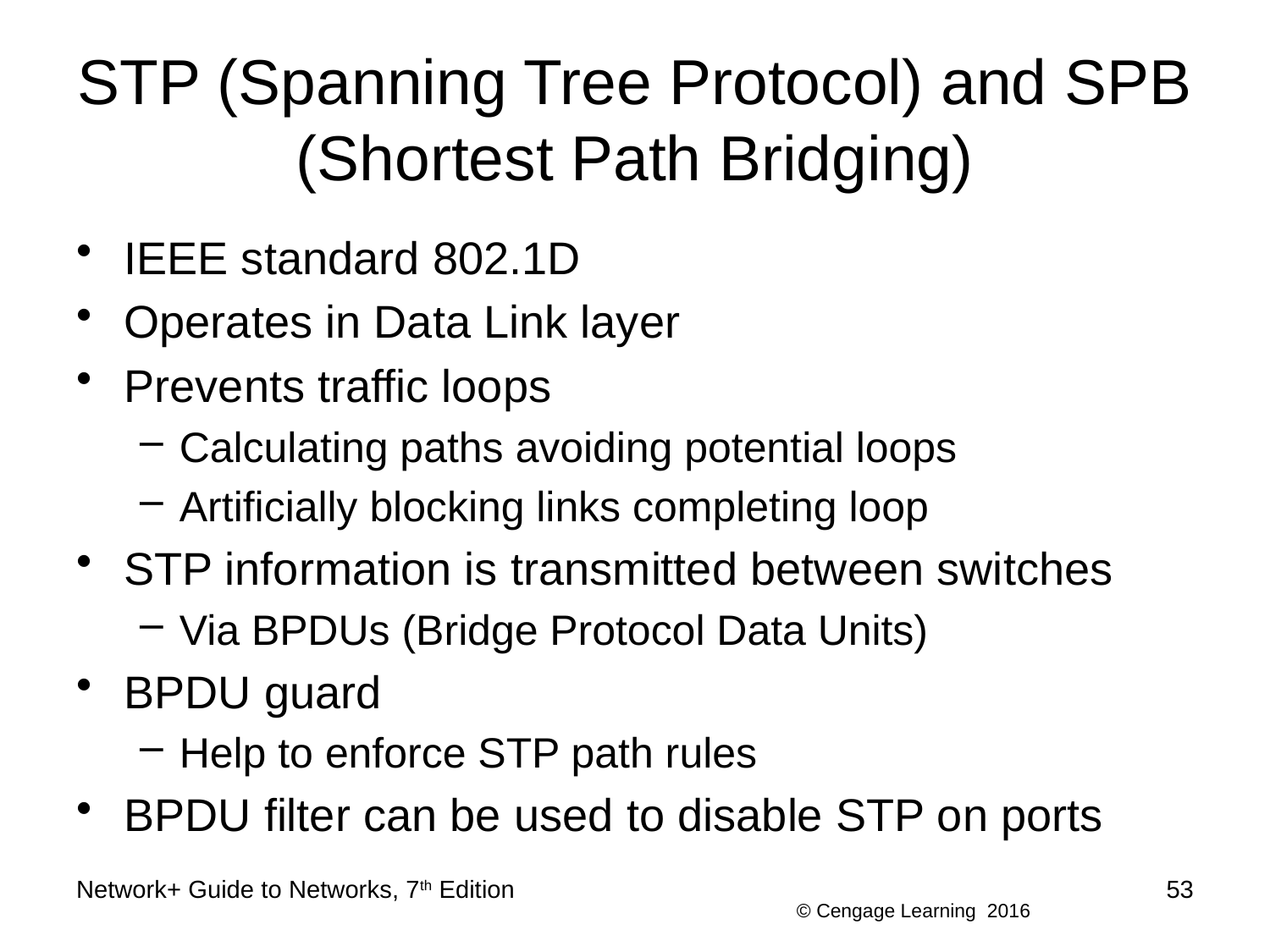

# STP (Spanning Tree Protocol) and SPB (Shortest Path Bridging)
IEEE standard 802.1D
Operates in Data Link layer
Prevents traffic loops
Calculating paths avoiding potential loops
Artificially blocking links completing loop
STP information is transmitted between switches
Via BPDUs (Bridge Protocol Data Units)
BPDU guard
Help to enforce STP path rules
BPDU filter can be used to disable STP on ports
Network+ Guide to Networks, 7th Edition
53